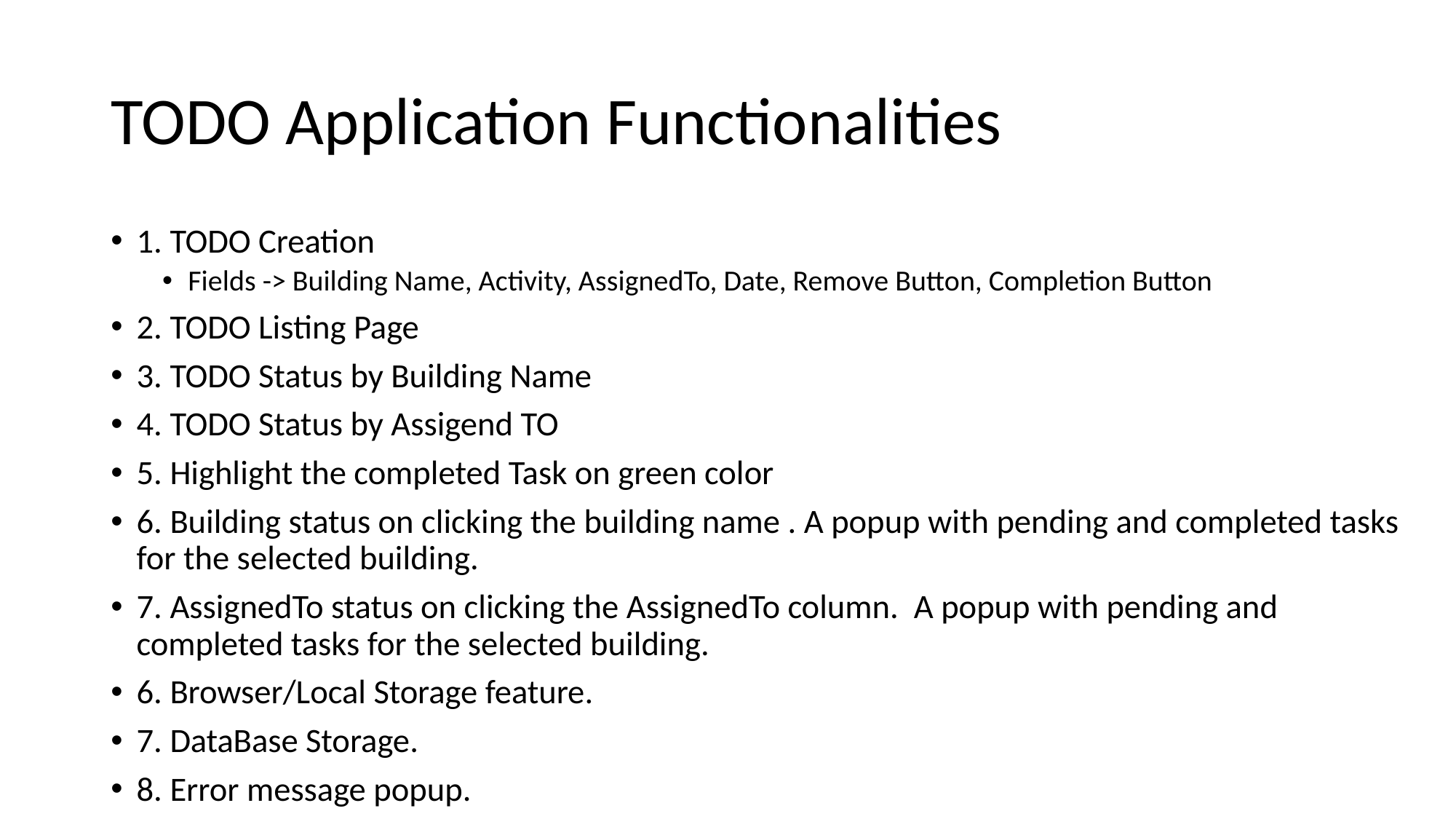

# TODO Application Functionalities
1. TODO Creation
Fields -> Building Name, Activity, AssignedTo, Date, Remove Button, Completion Button
2. TODO Listing Page
3. TODO Status by Building Name
4. TODO Status by Assigend TO
5. Highlight the completed Task on green color
6. Building status on clicking the building name . A popup with pending and completed tasks for the selected building.
7. AssignedTo status on clicking the AssignedTo column.  A popup with pending and completed tasks for the selected building.
6. Browser/Local Storage feature.
7. DataBase Storage.
8. Error message popup.